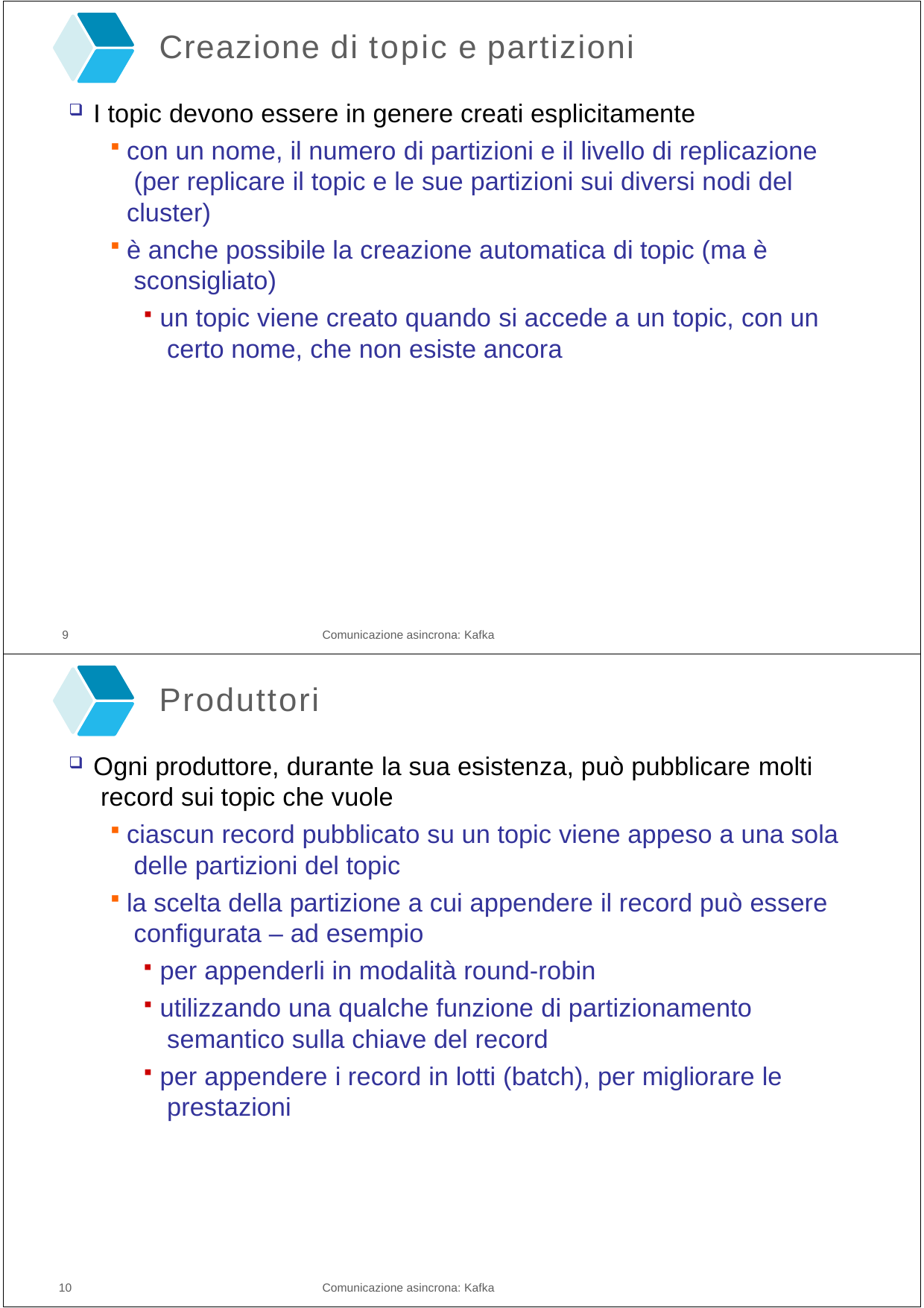

Creazione di topic e partizioni
I topic devono essere in genere creati esplicitamente
con un nome, il numero di partizioni e il livello di replicazione  (per replicare il topic e le sue partizioni sui diversi nodi del  cluster)
è anche possibile la creazione automatica di topic (ma è  sconsigliato)
un topic viene creato quando si accede a un topic, con un  certo nome, che non esiste ancora
9
Comunicazione asincrona: Kafka

Produttori
Ogni produttore, durante la sua esistenza, può pubblicare molti  record sui topic che vuole
ciascun record pubblicato su un topic viene appeso a una sola  delle partizioni del topic
la scelta della partizione a cui appendere il record può essere  configurata – ad esempio
per appenderli in modalità round-robin
utilizzando una qualche funzione di partizionamento  semantico sulla chiave del record
per appendere i record in lotti (batch), per migliorare le  prestazioni
10
Comunicazione asincrona: Kafka